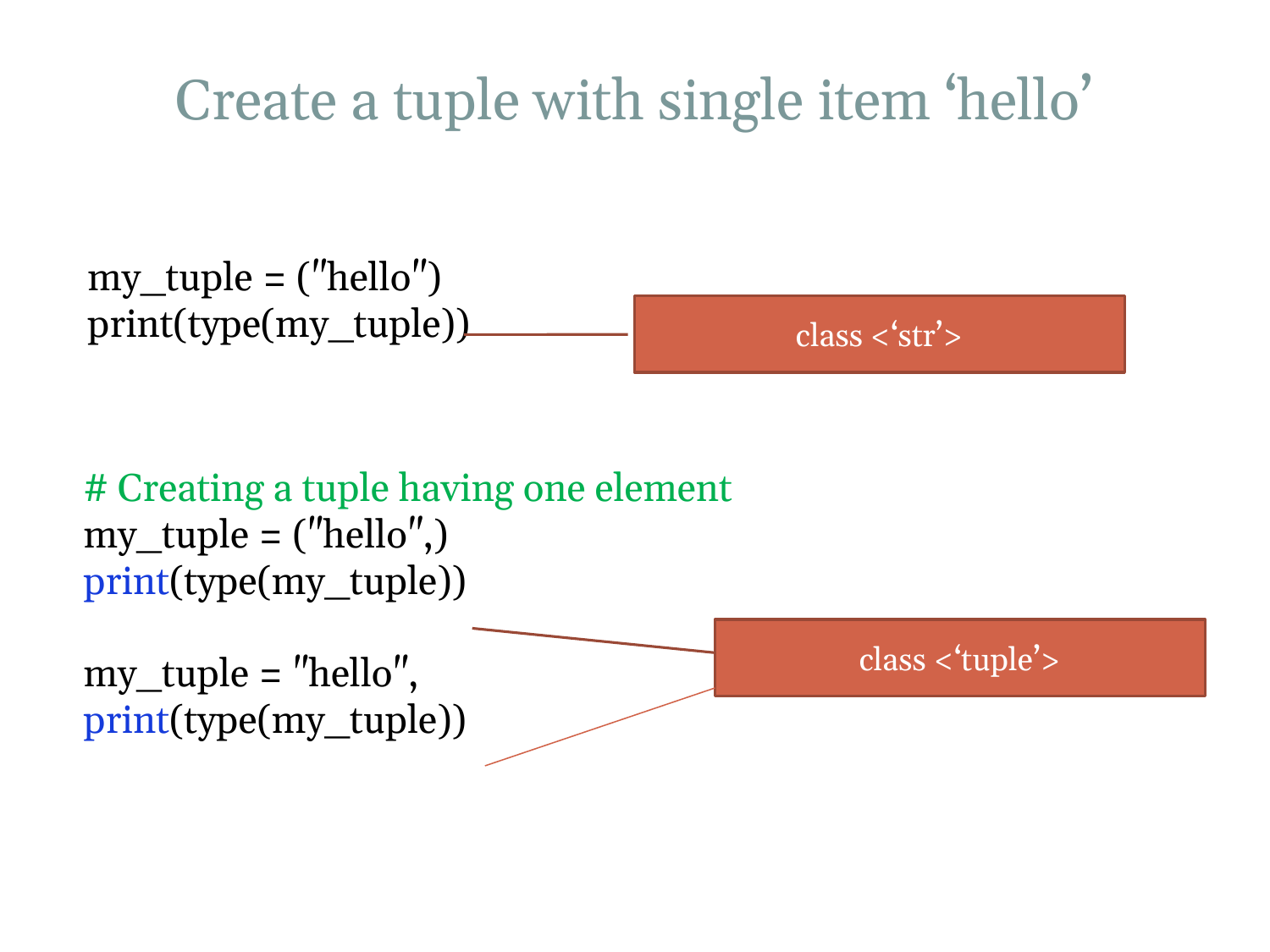

# Create a tuple with single item ‘hello’
my_tuple = ("hello")
print(type(my_tuple))
class <‘str’>
# Creating a tuple having one element
my_tuple = ("hello",)
print(type(my_tuple))

my_tuple = "hello",
print(type(my_tuple))
class <‘tuple’>